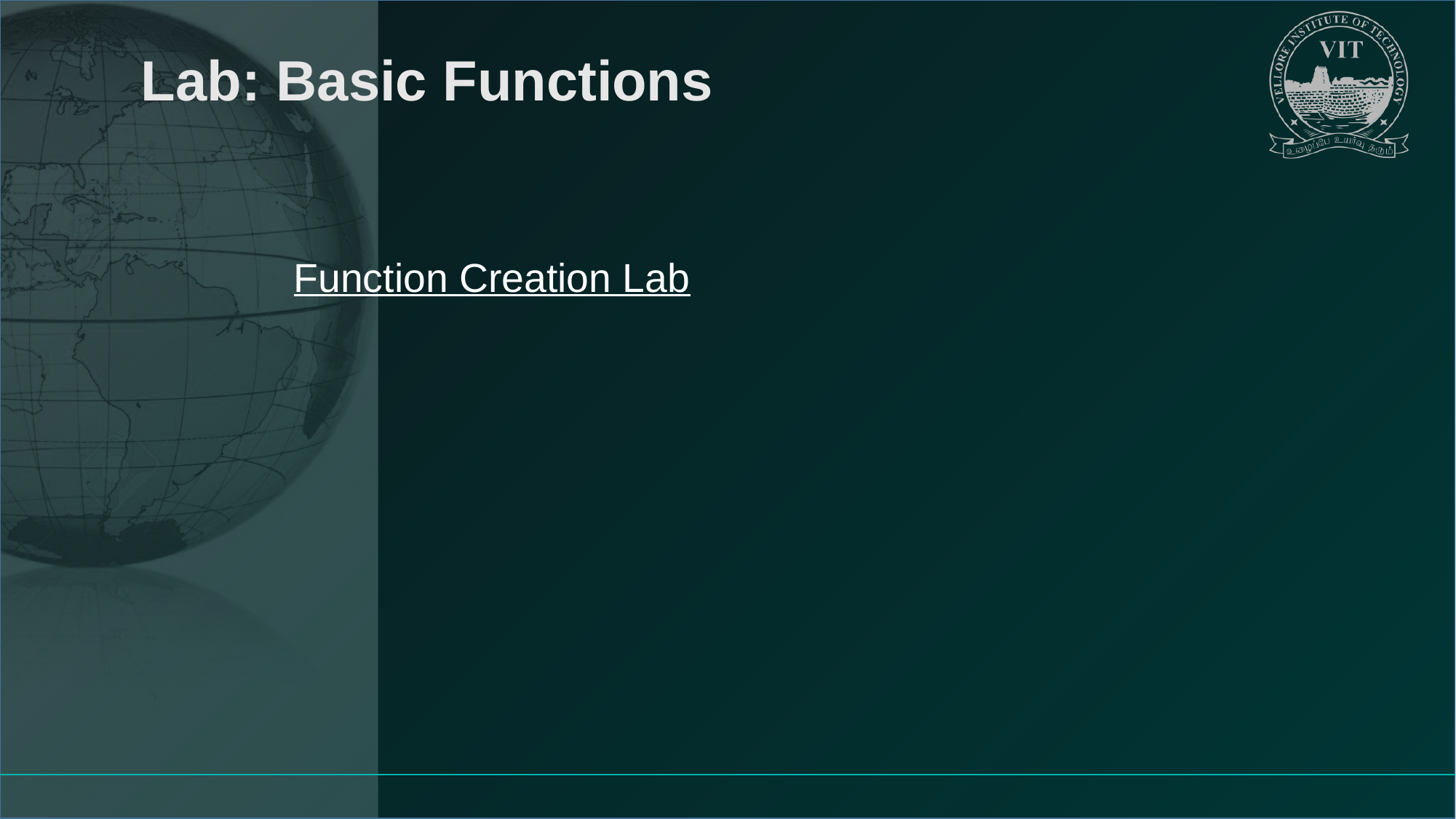

# Lab: Basic Functions

Function Creation Lab